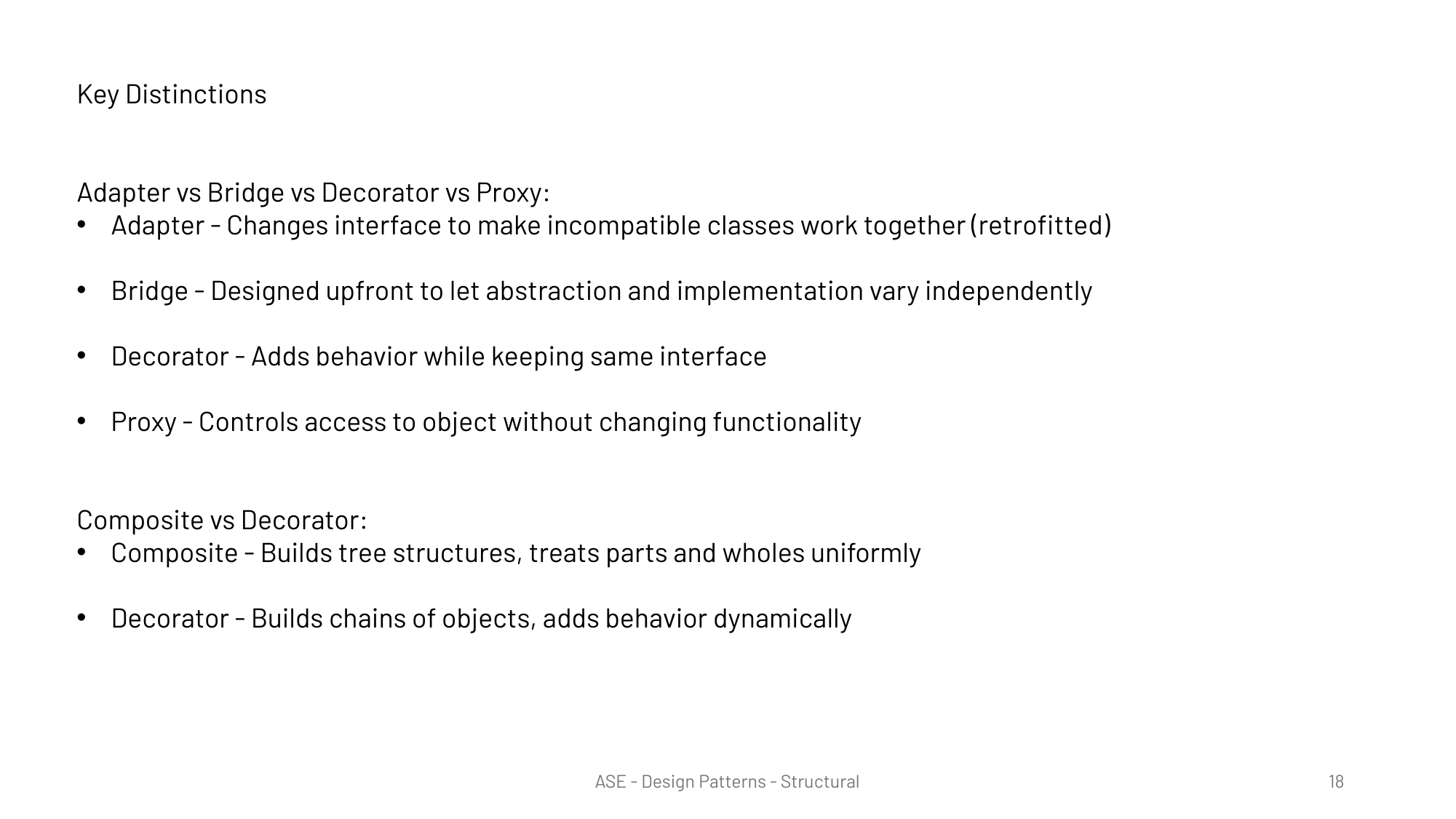

Key Distinctions

Adapter vs Bridge vs Decorator vs Proxy:
Adapter - Changes interface to make incompatible classes work together (retrofitted)

Bridge - Designed upfront to let abstraction and implementation vary independently

Decorator - Adds behavior while keeping same interface

Proxy - Controls access to object without changing functionality

Composite vs Decorator:
Composite - Builds tree structures, treats parts and wholes uniformly

Decorator - Builds chains of objects, adds behavior dynamically

ASE - Design Patterns - Structural
18